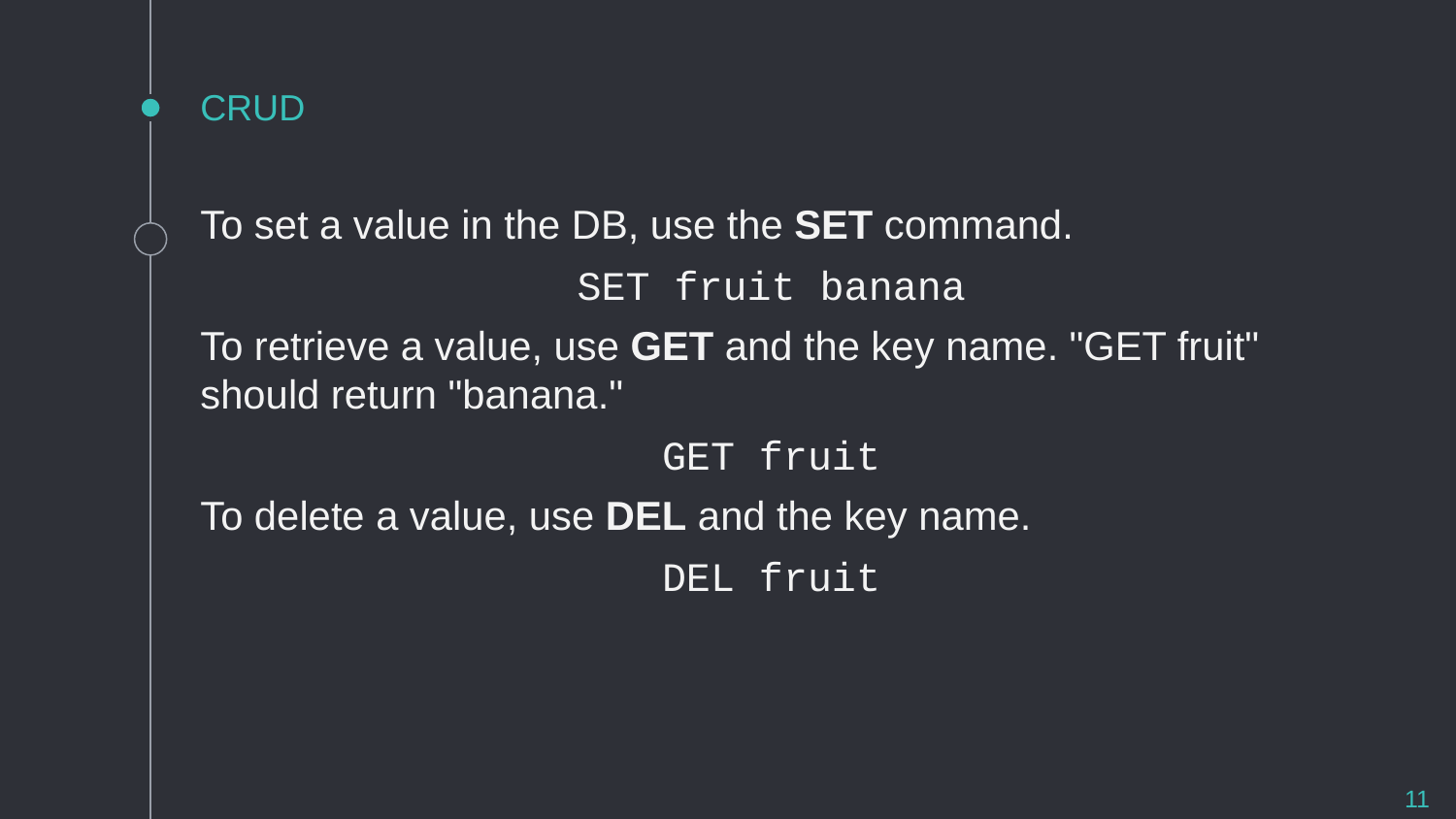

# CRUD
To set a value in the DB, use the SET command.
SET fruit banana
To retrieve a value, use GET and the key name. "GET fruit" should return "banana."
GET fruit
To delete a value, use DEL and the key name.
DEL fruit

11